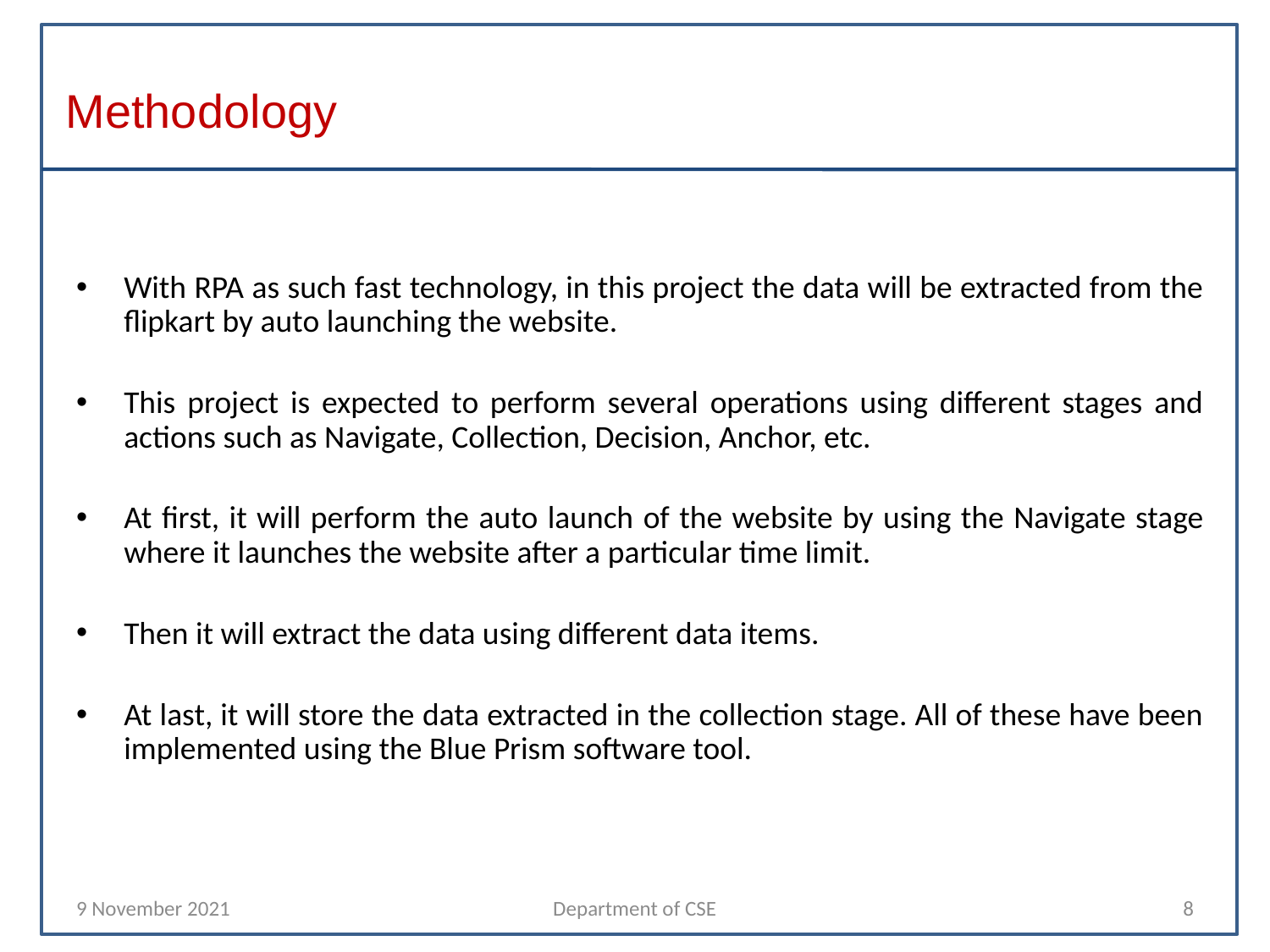

# Methodology
With RPA as such fast technology, in this project the data will be extracted from the flipkart by auto launching the website.

This project is expected to perform several operations using different stages and actions such as Navigate, Collection, Decision, Anchor, etc.

At first, it will perform the auto launch of the website by using the Navigate stage where it launches the website after a particular time limit.

Then it will extract the data using different data items.

At last, it will store the data extracted in the collection stage. All of these have been implemented using the Blue Prism software tool.

9 November 2021
Department of CSE
8